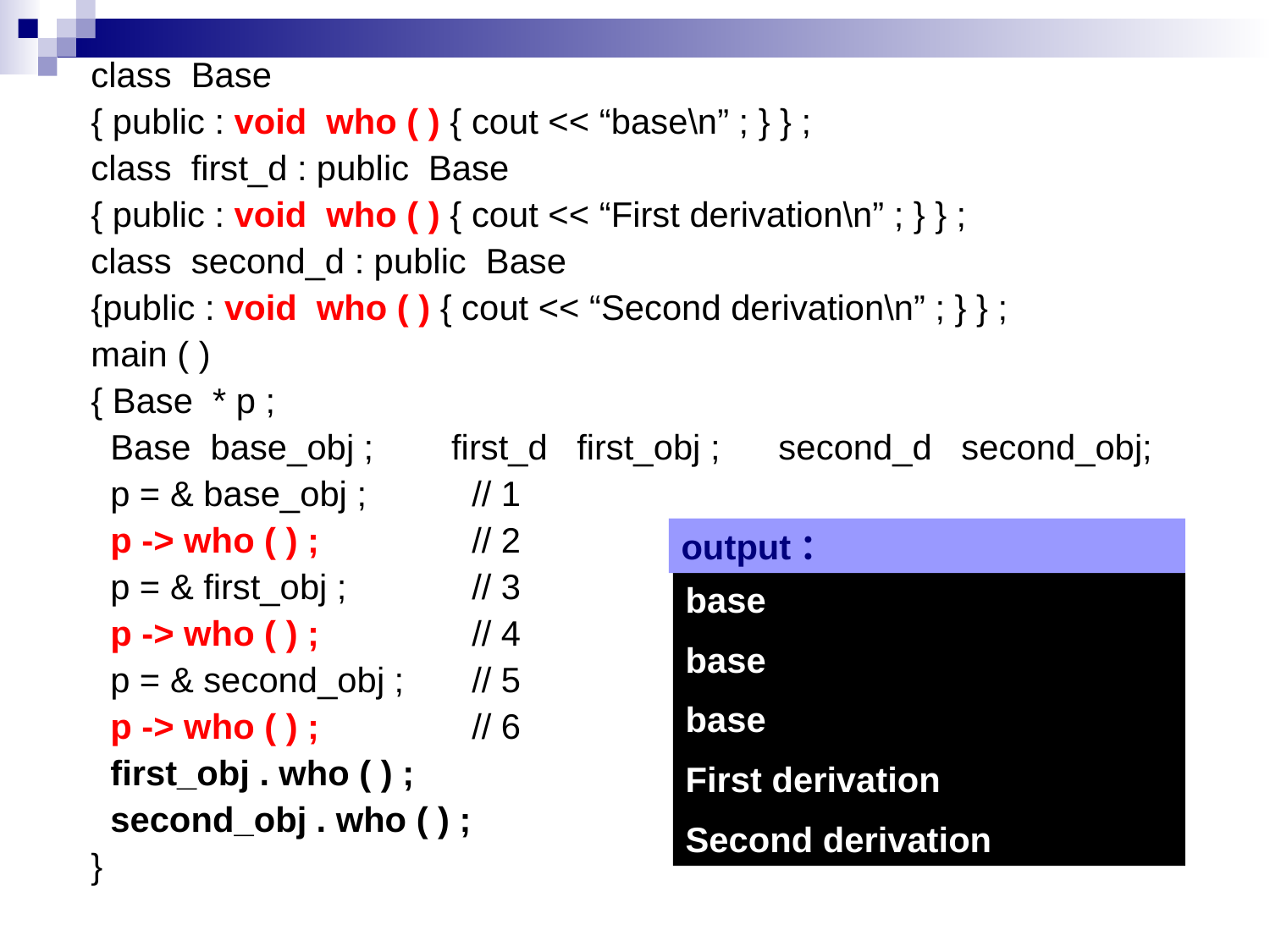

class  Base
{ public : void  who ( ) { cout << “base\n” ; } } ;
class  first_d : public  Base
{ public : void  who ( ) { cout << “First derivation\n” ; } } ;
class  second_d : public  Base
{public : void  who ( ) { cout << “Second derivation\n” ; } } ;
main ( )
{ Base  * p ;
  Base  base_obj ;        first_d   first_obj ;      second_d   second_obj;
  p = & base_obj ;	// 1
  p -> who ( ) ;		// 2
  p = & first_obj ;	// 3
  p -> who ( ) ;		// 4
  p = & second_obj ;	// 5
  p -> who ( ) ;		// 6
  first_obj . who ( ) ;
  second_obj . who ( ) ;
}
output：
base
base
base
First derivation
Second derivation